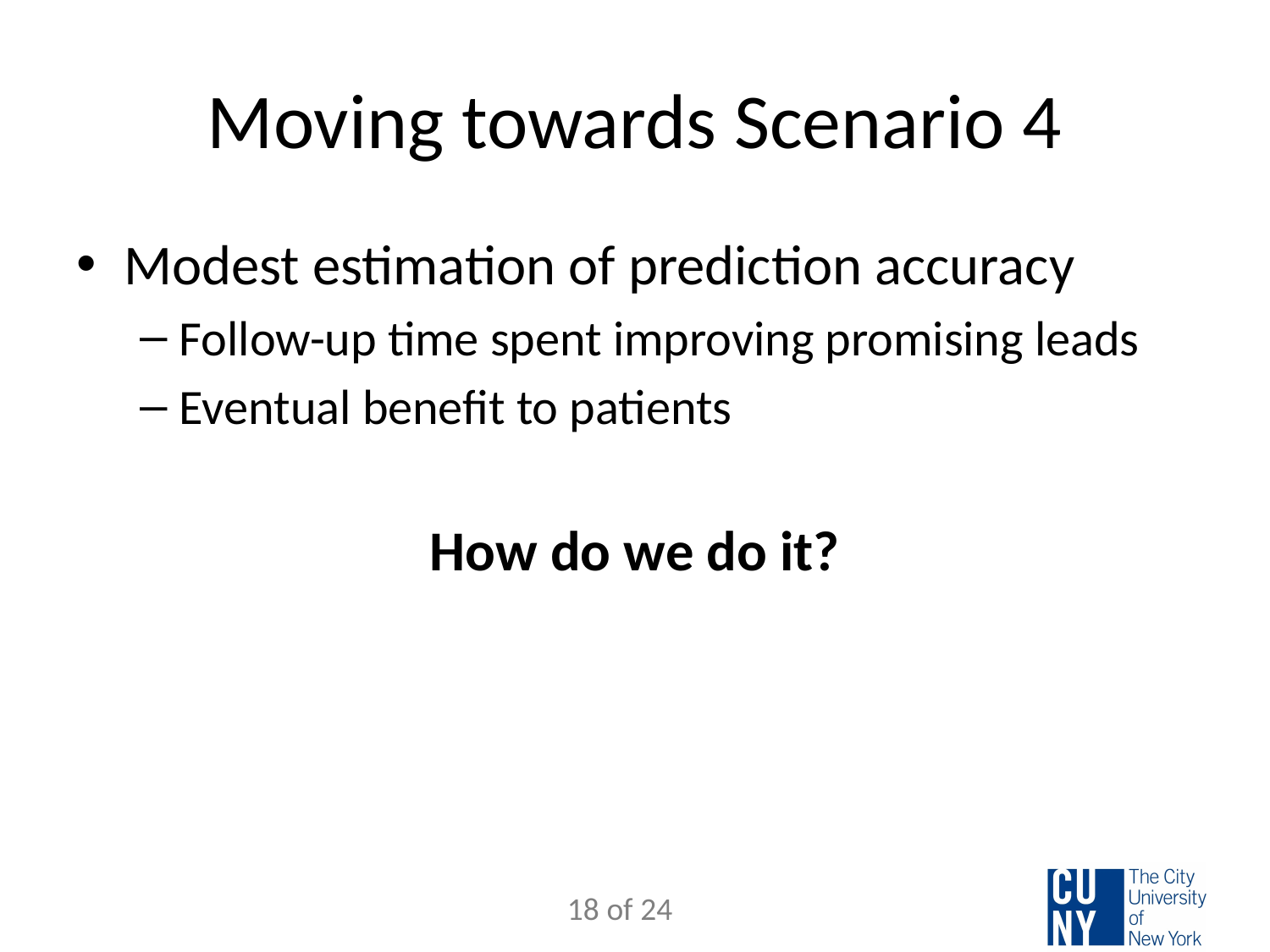

# Moving towards Scenario 4
Modest estimation of prediction accuracy
Follow-up time spent improving promising leads
Eventual benefit to patients

How do we do it?